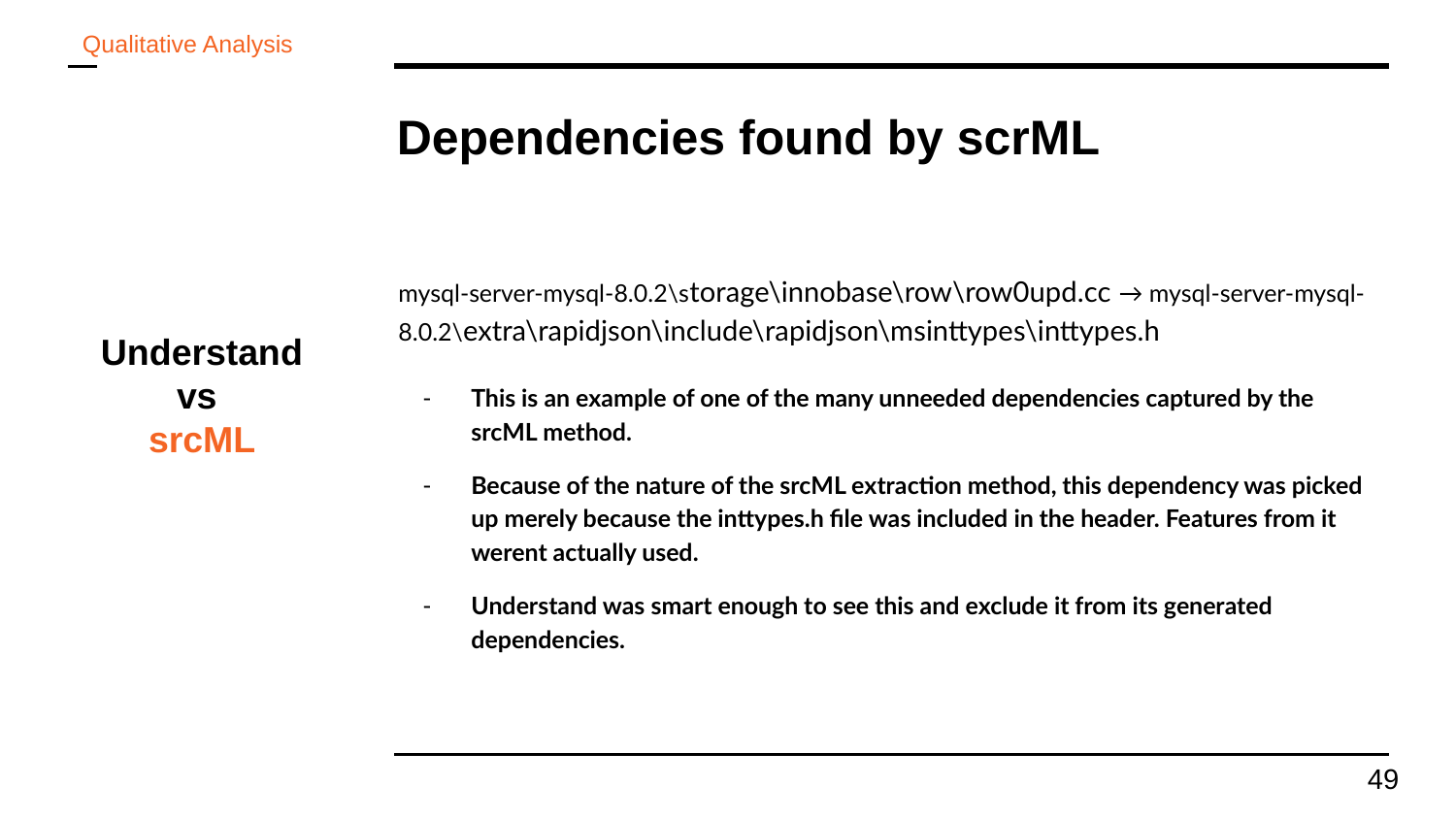

Qualitative Analysis
# Dependencies found by scrML
mysql-server-mysql-8.0.2\storage\innobase\row\row0upd.cc → mysql-server-mysql-8.0.2\extra\rapidjson\include\rapidjson\msinttypes\inttypes.h
This is an example of one of the many unneeded dependencies captured by the srcML method.
Because of the nature of the srcML extraction method, this dependency was picked up merely because the inttypes.h file was included in the header. Features from it werent actually used.
Understand was smart enough to see this and exclude it from its generated dependencies.
Understand
vs
srcML
49